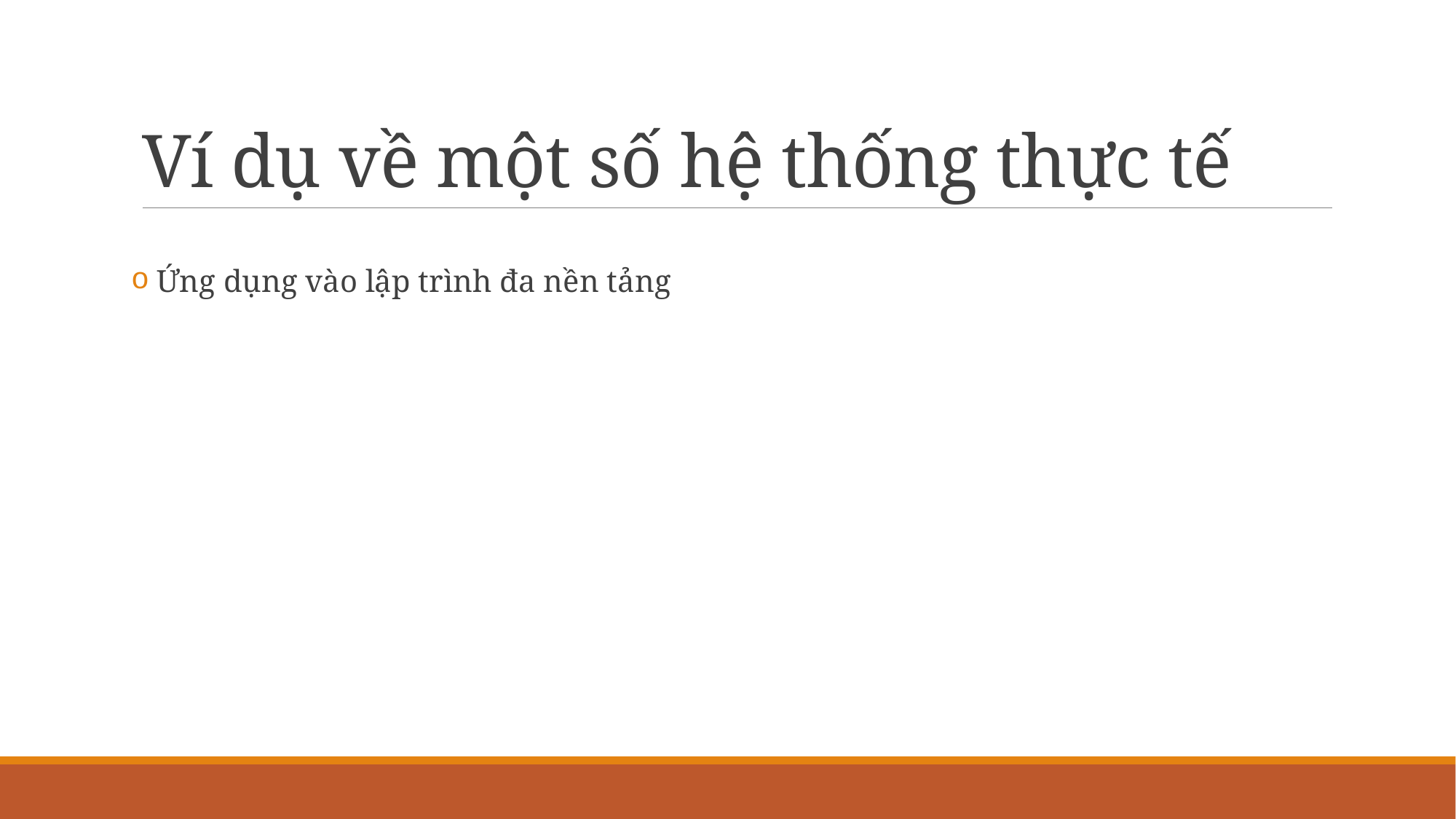

# Ví dụ về một số hệ thống thực tế
 Ứng dụng vào lập trình đa nền tảng